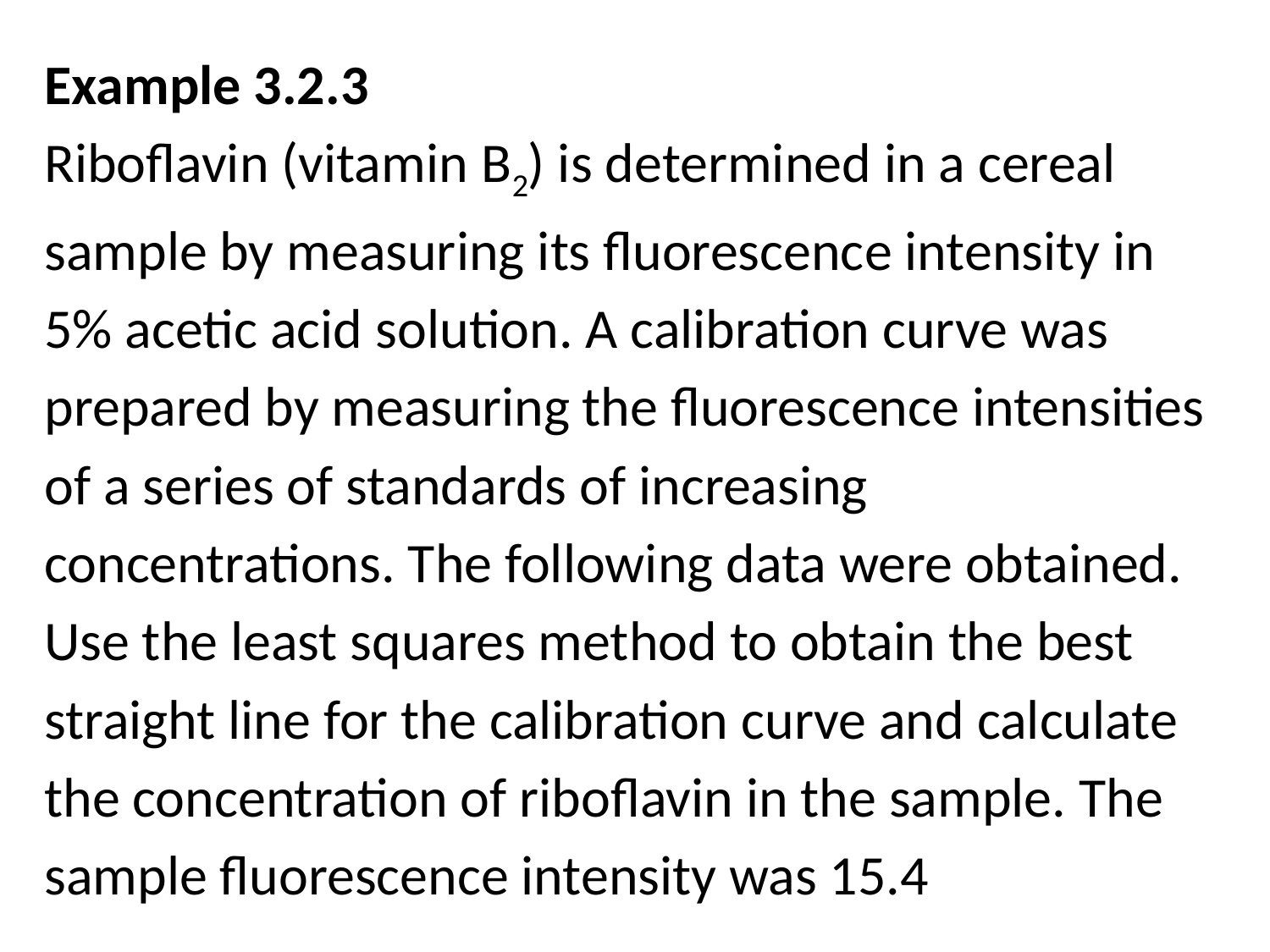

Example 3.2.3
Riboflavin (vitamin B2) is determined in a cereal
sample by measuring its fluorescence intensity in
5% acetic acid solution. A calibration curve was
prepared by measuring the fluorescence intensities
of a series of standards of increasing
concentrations. The following data were obtained.
Use the least squares method to obtain the best
straight line for the calibration curve and calculate
the concentration of riboflavin in the sample. The
sample fluorescence intensity was 15.4